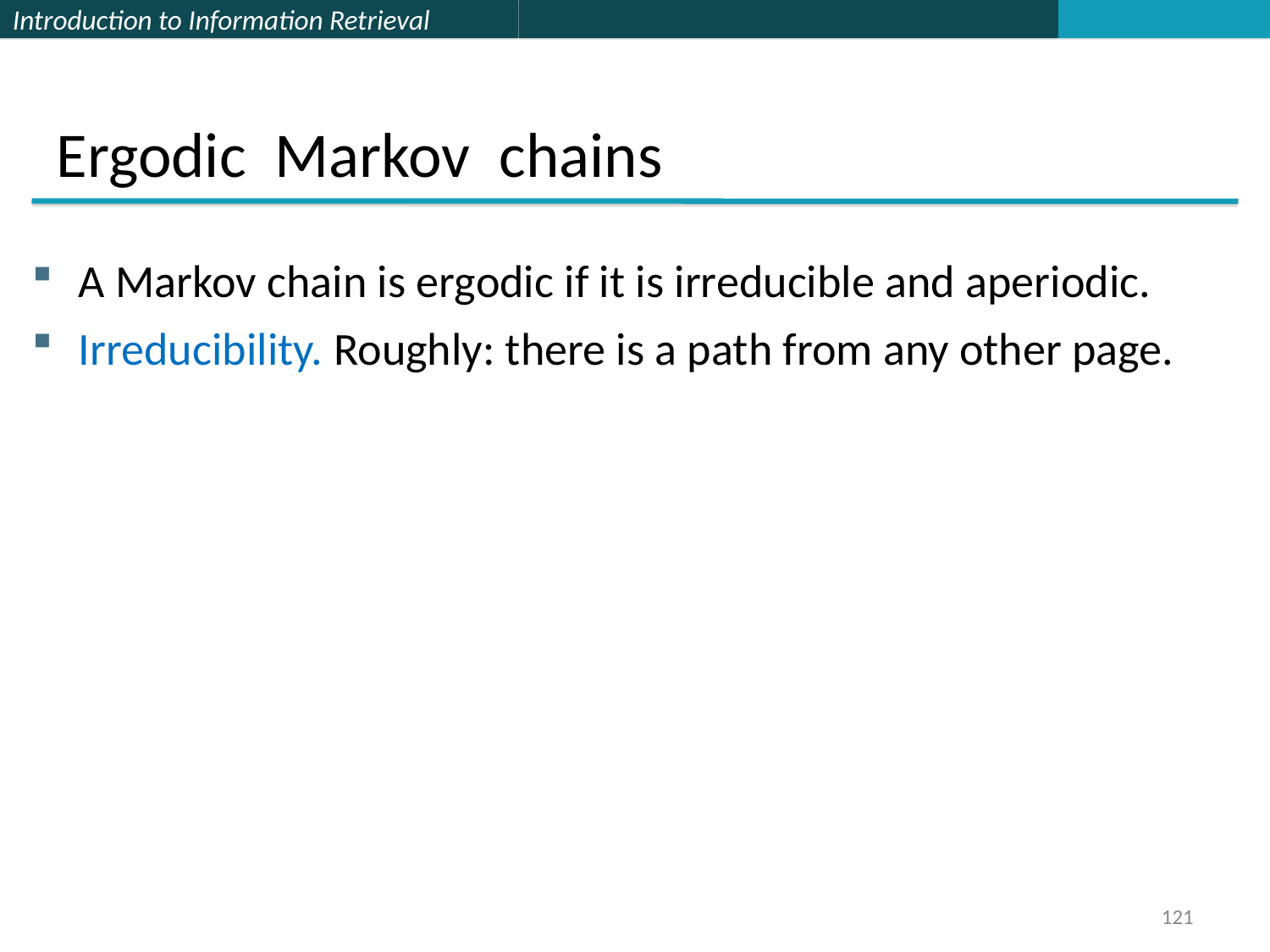

Ergodic  Markov  chains

A Markov chain is ergodic if it is irreducible and aperiodic.
Irreducibility. Roughly: there is a path from any other page.

121